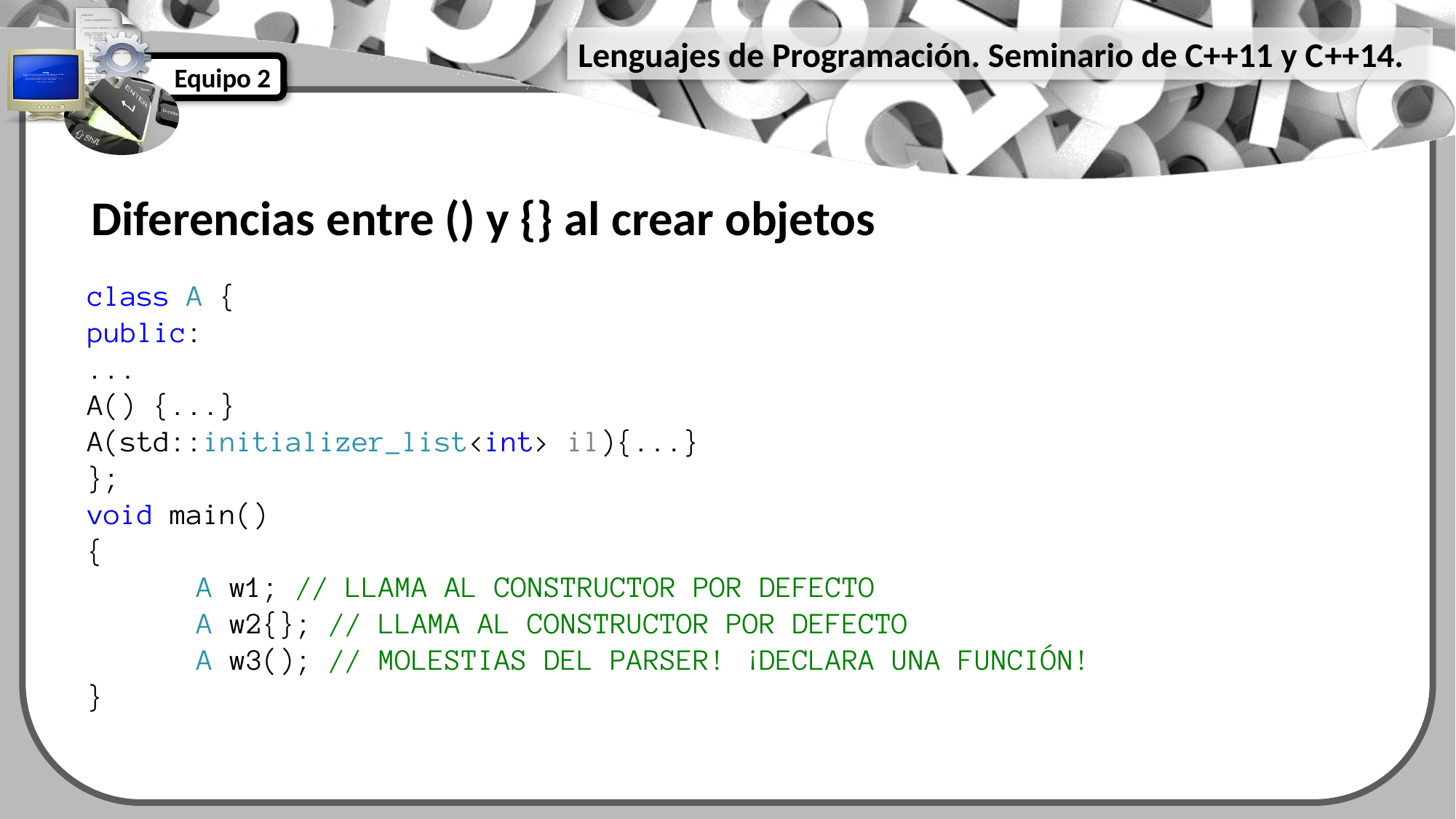

Diferencias entre () y {} al crear objetos
class A {
public:
...
A() {...}
A(std::initializer_list<int> il){...}
};
void main()
{
	A w1; // LLAMA AL CONSTRUCTOR POR DEFECTO
	A w2{}; // LLAMA AL CONSTRUCTOR POR DEFECTO
	A w3(); // MOLESTIAS DEL PARSER! ¡DECLARA UNA FUNCIÓN!
}